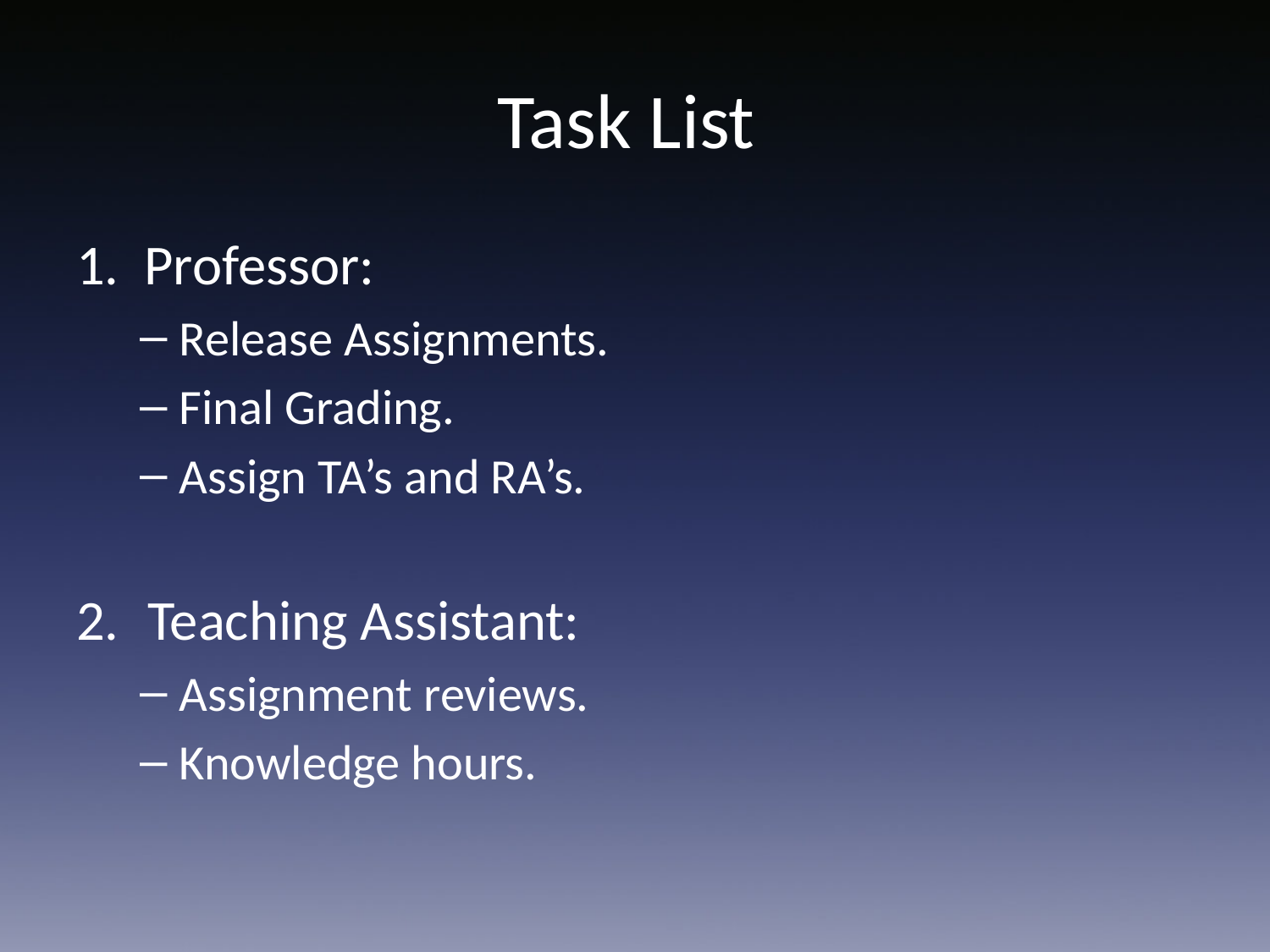

# Task List
1.  Professor:
Release Assignments.
Final Grading.
Assign TA’s and RA’s.

Teaching Assistant:
Assignment reviews.
Knowledge hours.